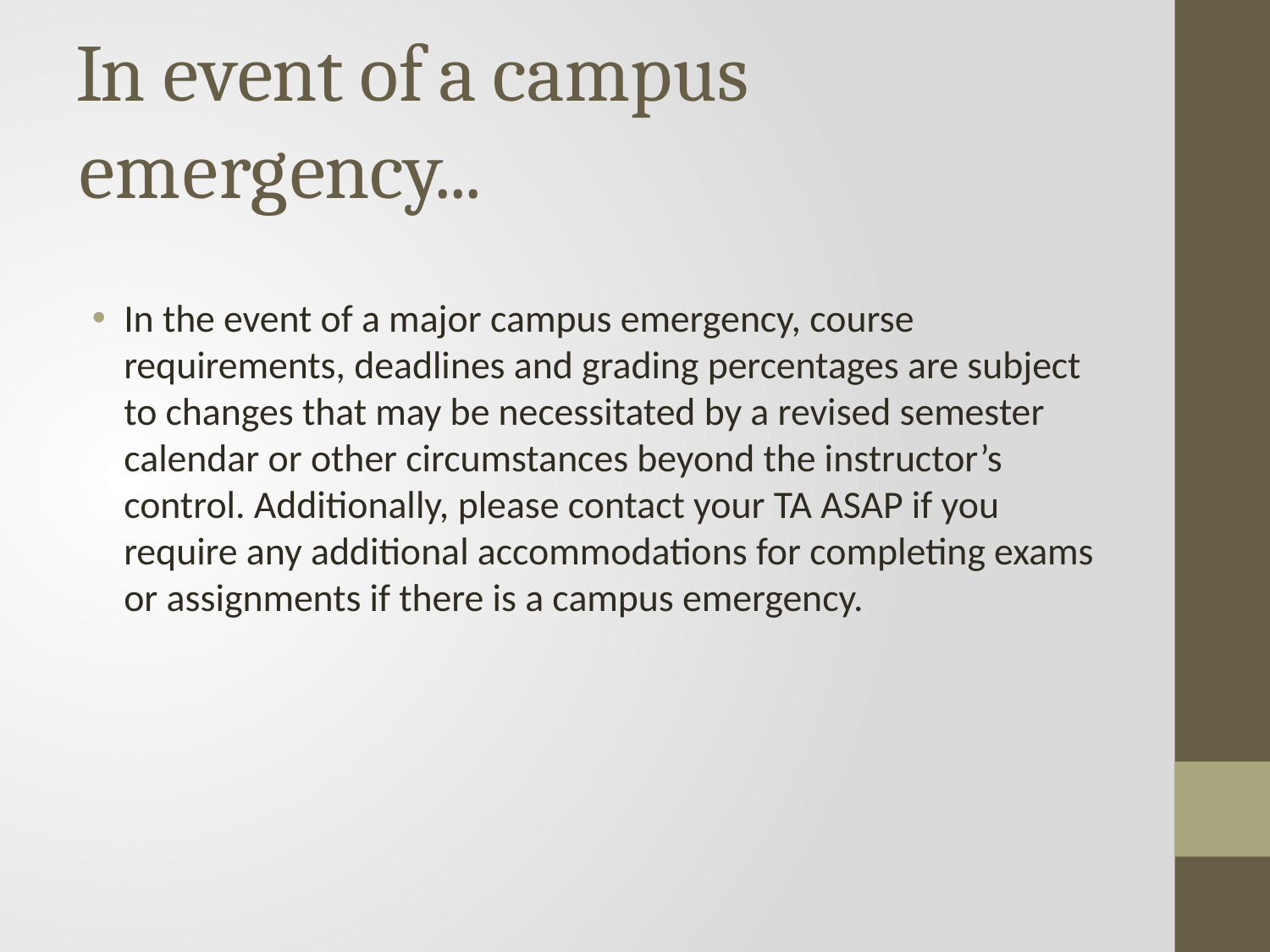

# In event of a campus emergency...
In the event of a major campus emergency, course requirements, deadlines and grading percentages are subject to changes that may be necessitated by a revised semester calendar or other circumstances beyond the instructor’s control. Additionally, please contact your TA ASAP if you require any additional accommodations for completing exams or assignments if there is a campus emergency.